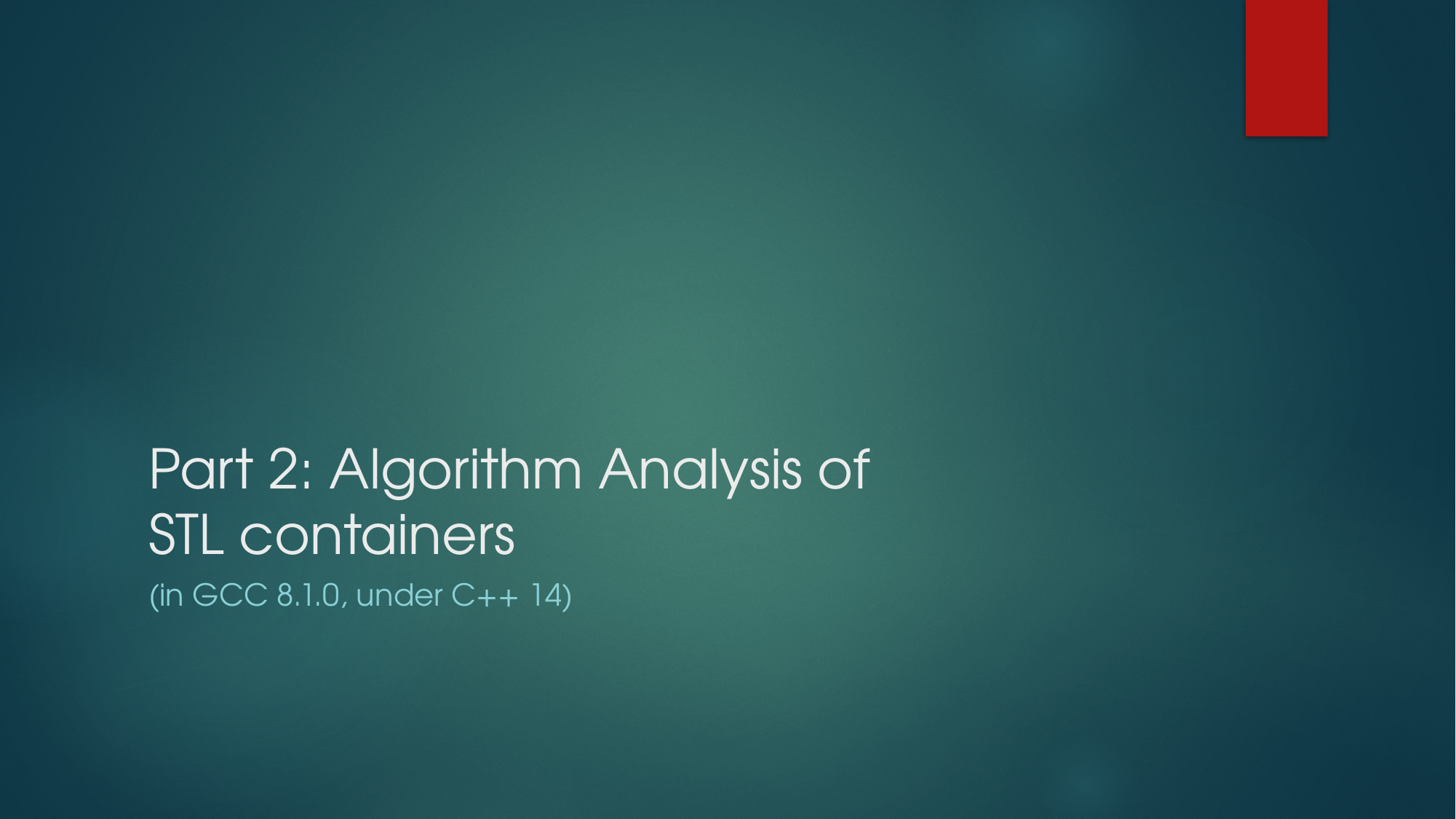

# Part 2: Algorithm Analysis of STL containers
(in GCC 8.1.0, under C++ 14)